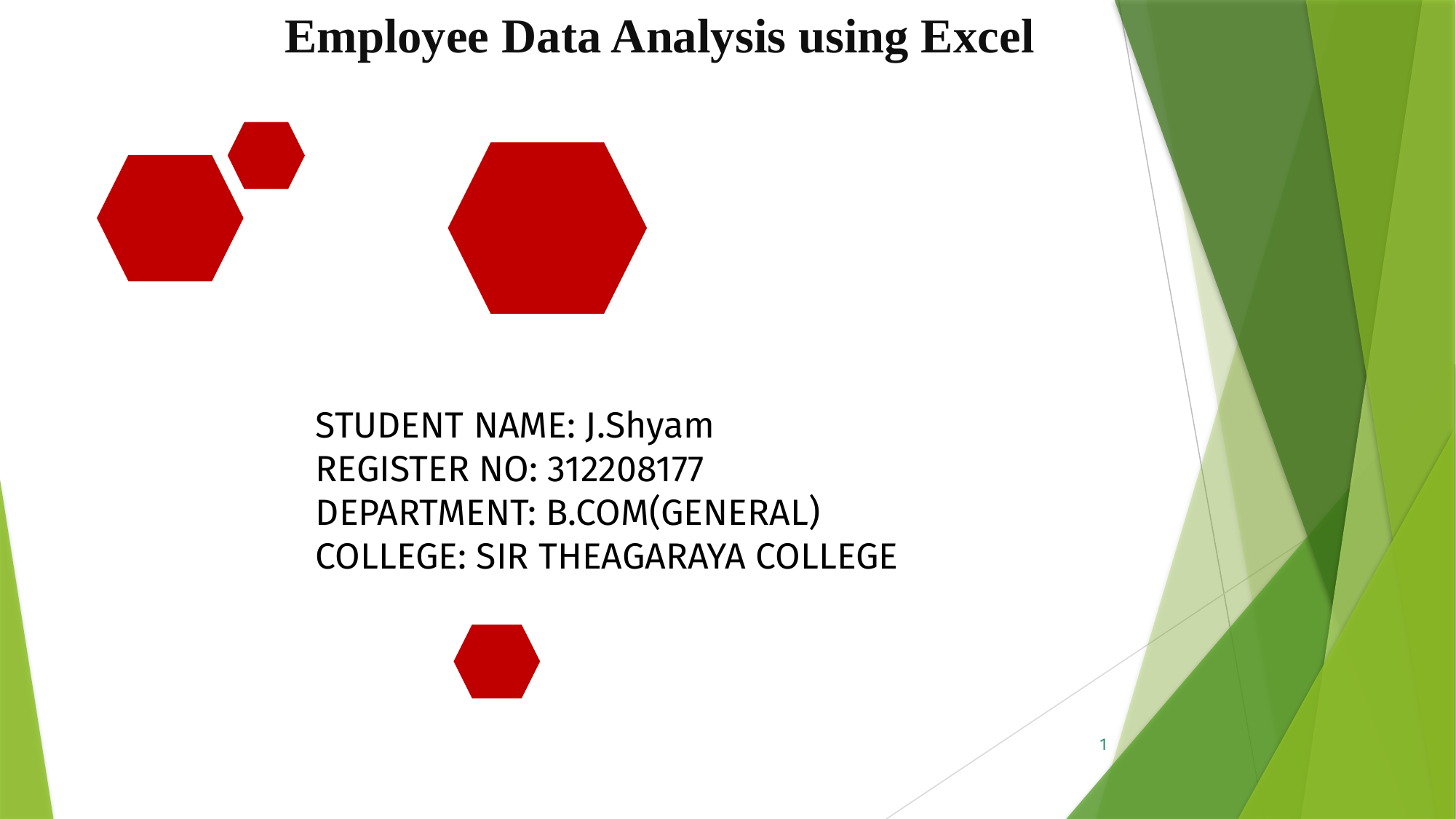

# Employee Data Analysis using Excel

STUDENT NAME: J.Shyam
REGISTER NO: 312208177
DEPARTMENT: B.COM(GENERAL)
COLLEGE: SIR THEAGARAYA COLLEGE

1